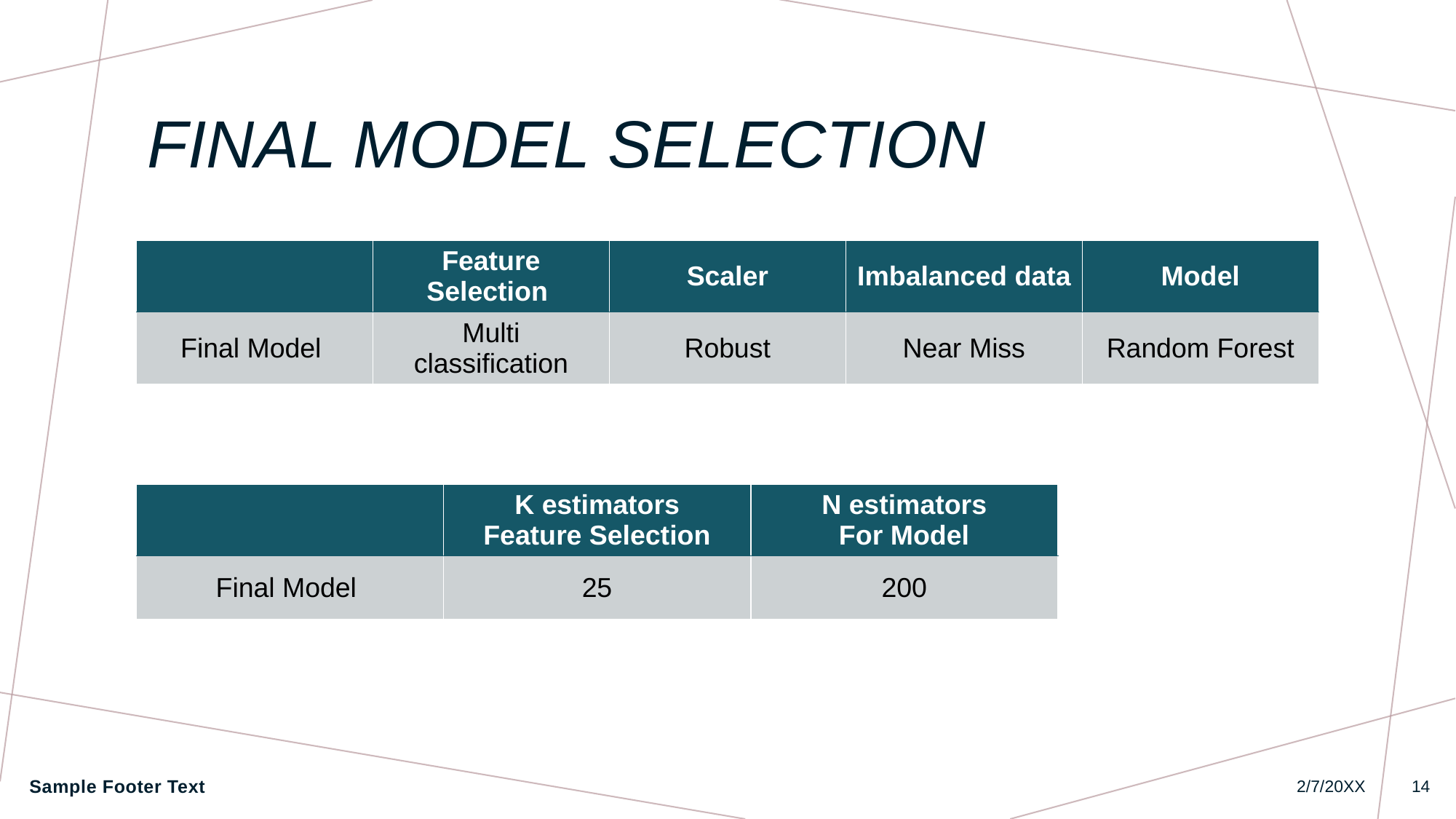

# FINAL MODEL SELECTION
|  | Feature Selection | Scaler | Imbalanced data | Model |
| --- | --- | --- | --- | --- |
| Final Model | Multi classification | Robust | Near Miss | Random Forest |
|  | K estimators Feature Selection | N estimators For Model |
| --- | --- | --- |
| Final Model | 25 | 200 |
Sample Footer Text
2/7/20XX
14